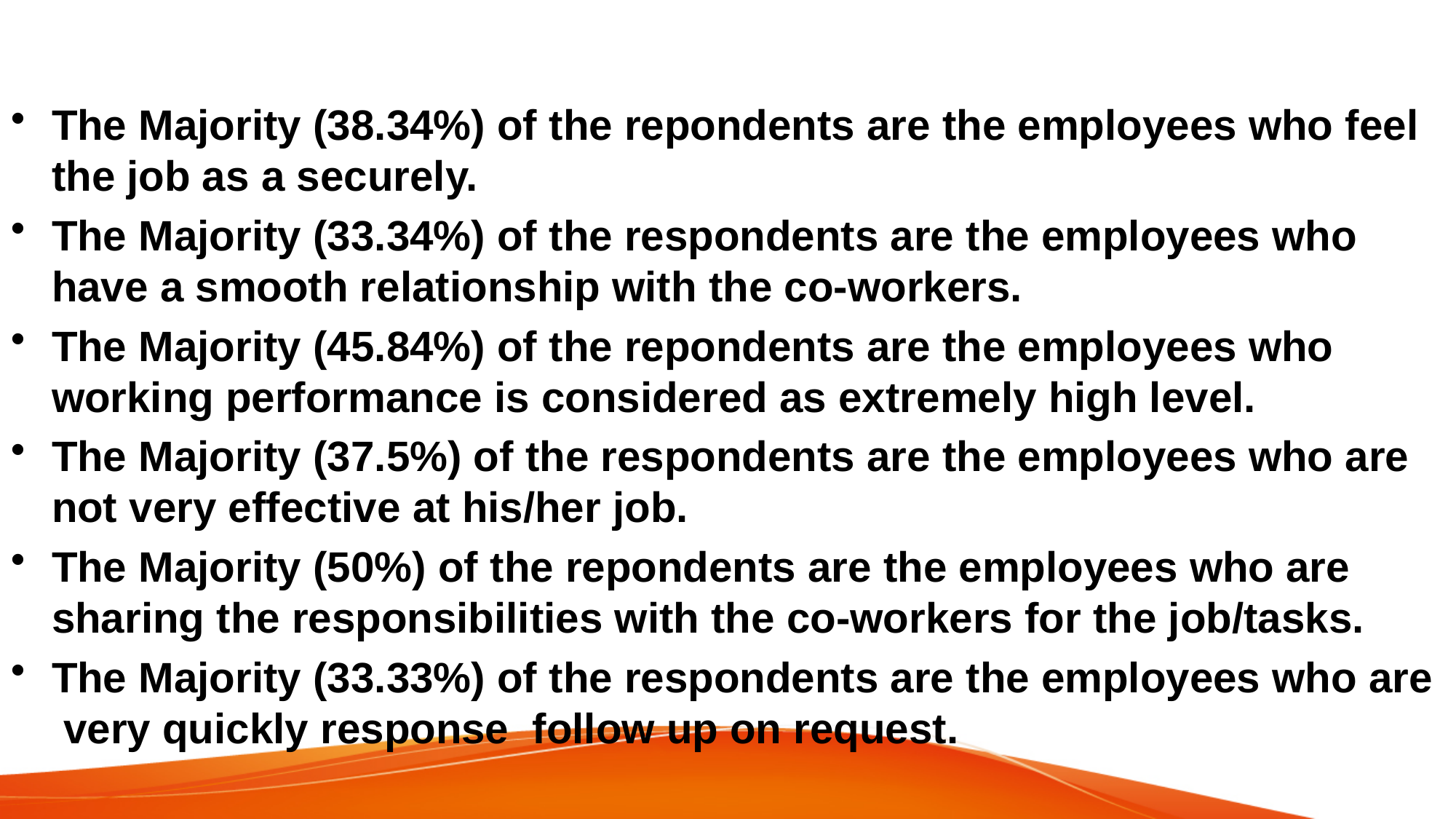

#
The Majority (38.34%) of the repondents are the employees who feel the job as a securely.
The Majority (33.34%) of the respondents are the employees who have a smooth relationship with the co-workers.
The Majority (45.84%) of the repondents are the employees who working performance is considered as extremely high level.
The Majority (37.5%) of the respondents are the employees who are not very effective at his/her job.
The Majority (50%) of the repondents are the employees who are sharing the responsibilities with the co-workers for the job/tasks.
The Majority (33.33%) of the respondents are the employees who are  very quickly response  follow up on request.